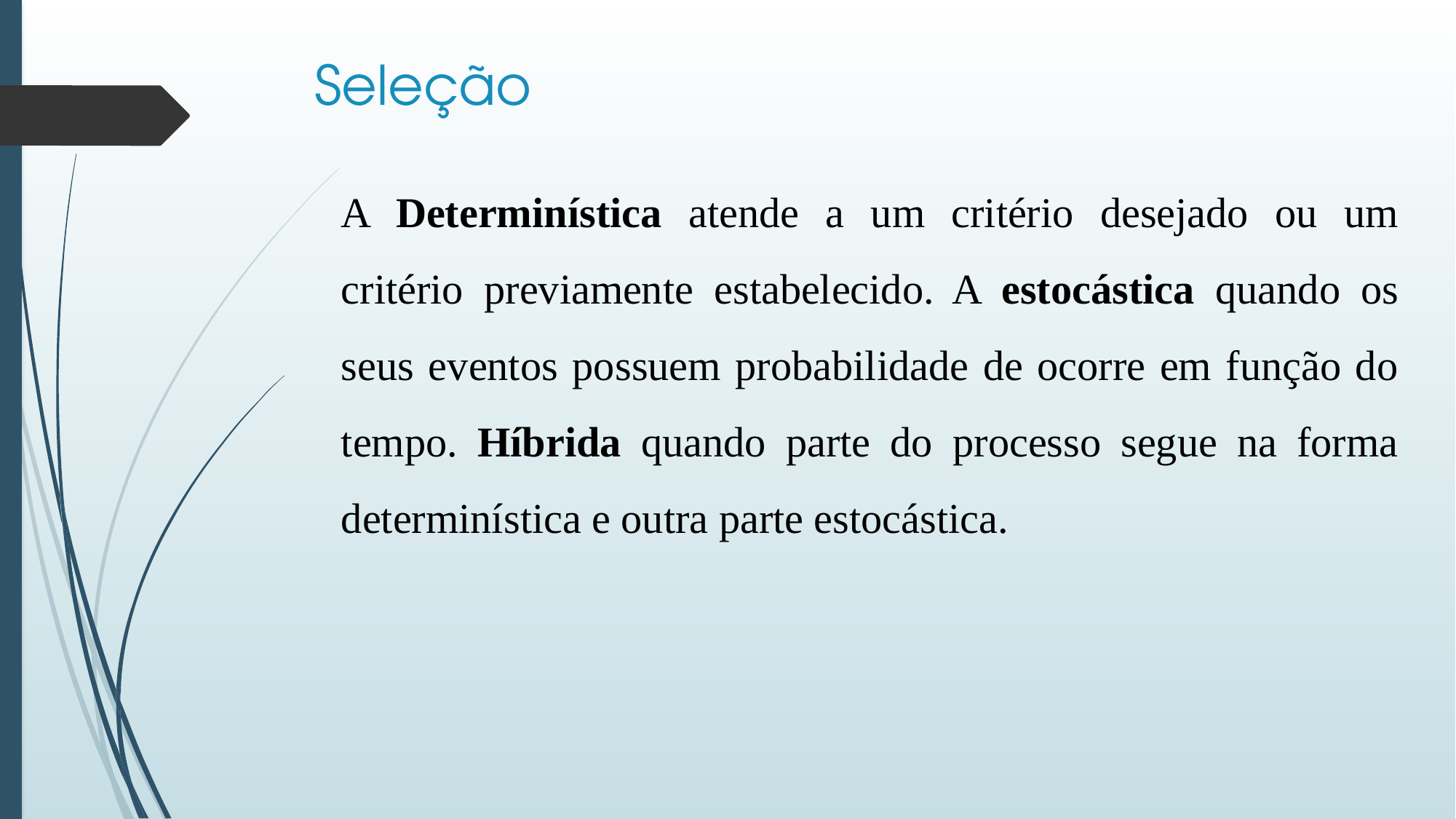

# Seleção
A Determinística atende a um critério desejado ou um critério previamente estabelecido. A estocástica quando os seus eventos possuem probabilidade de ocorre em função do tempo. Híbrida quando parte do processo segue na forma determinística e outra parte estocástica.